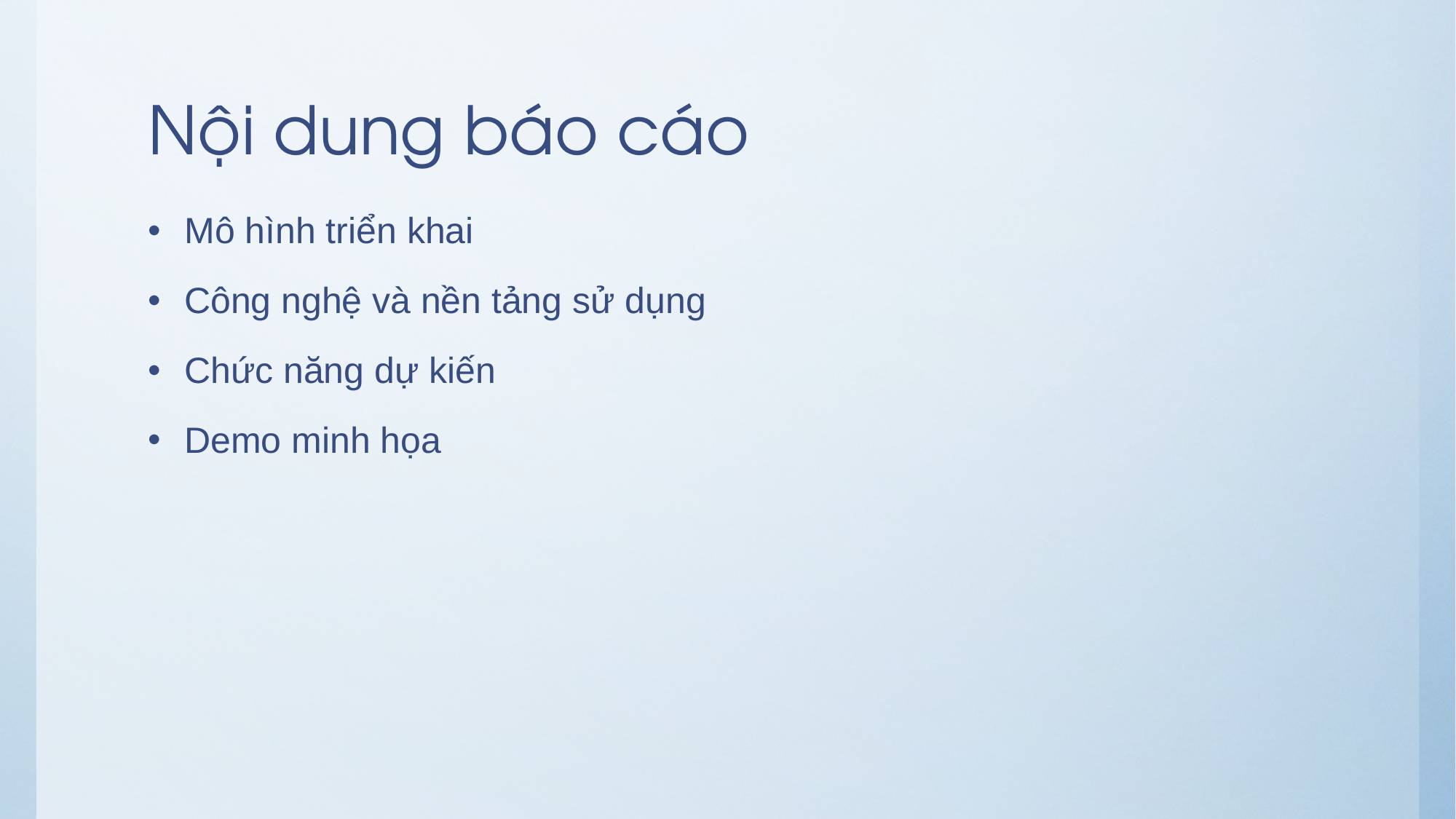

# Nội dung báo cáo
Mô hình triển khai
Công nghệ và nền tảng sử dụng
Chức năng dự kiến
Demo minh họa